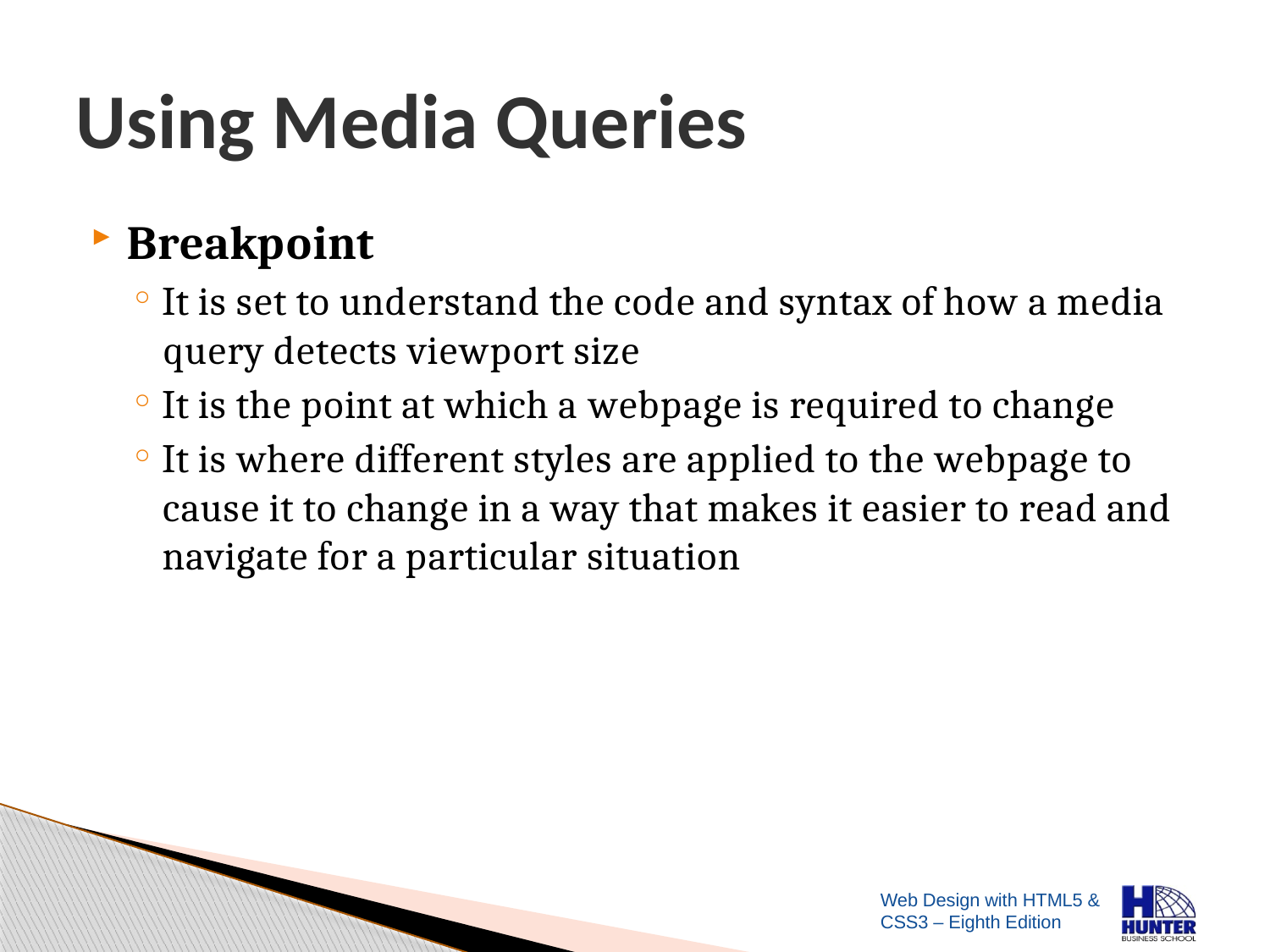

# Using Media Queries
Breakpoint
It is set to understand the code and syntax of how a media query detects viewport size
It is the point at which a webpage is required to change
It is where different styles are applied to the webpage to cause it to change in a way that makes it easier to read and navigate for a particular situation